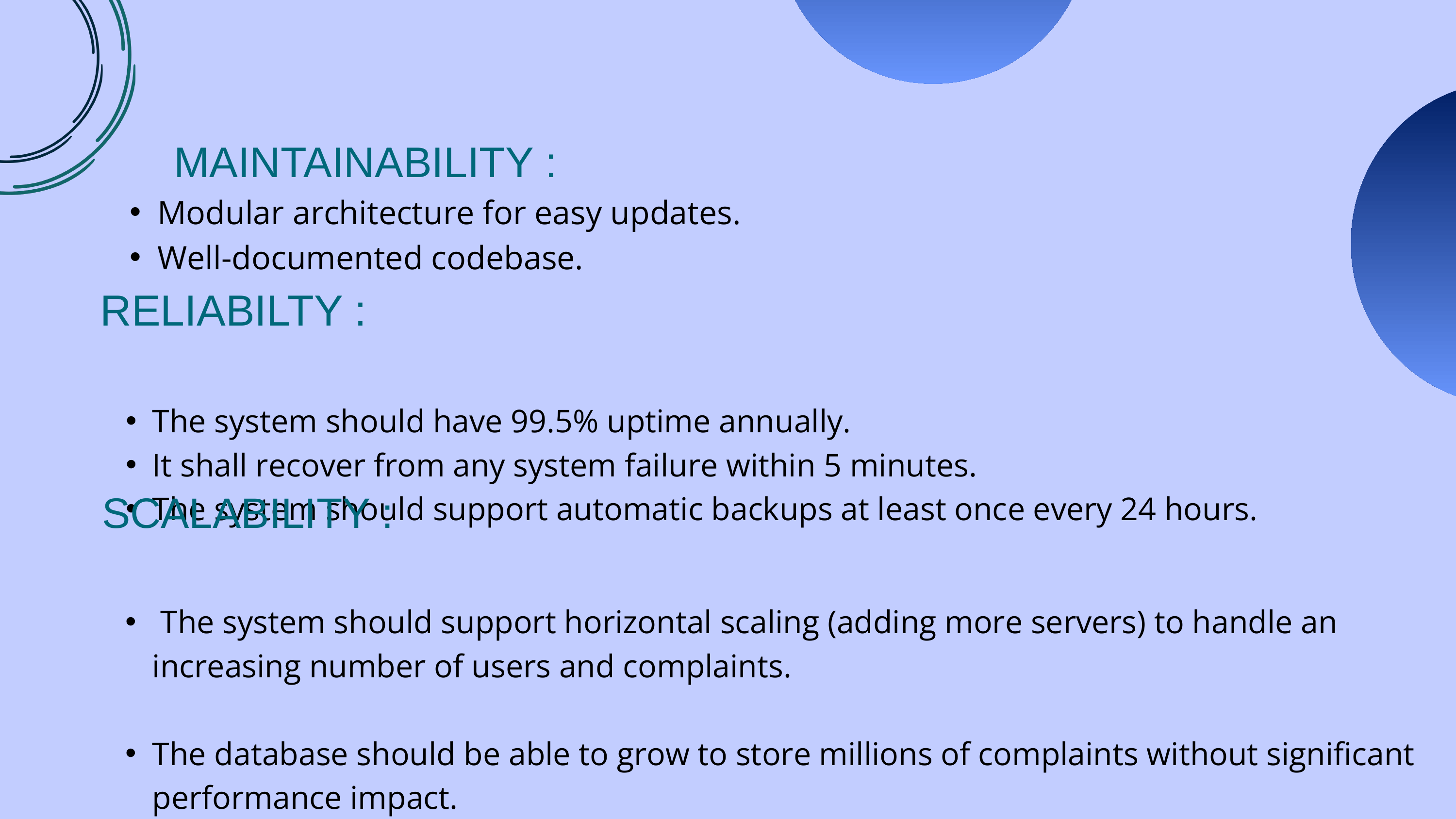

MAINTAINABILITY :
Modular architecture for easy updates.
Well-documented codebase.

RELIABILTY :
The system should have 99.5% uptime annually.
It shall recover from any system failure within 5 minutes.
The system should support automatic backups at least once every 24 hours.
SCALABILITY :
 The system should support horizontal scaling (adding more servers) to handle an increasing number of users and complaints.
The database should be able to grow to store millions of complaints without significant performance impact.
The application architecture should support future integration with other municipal systems or IoT sensors.